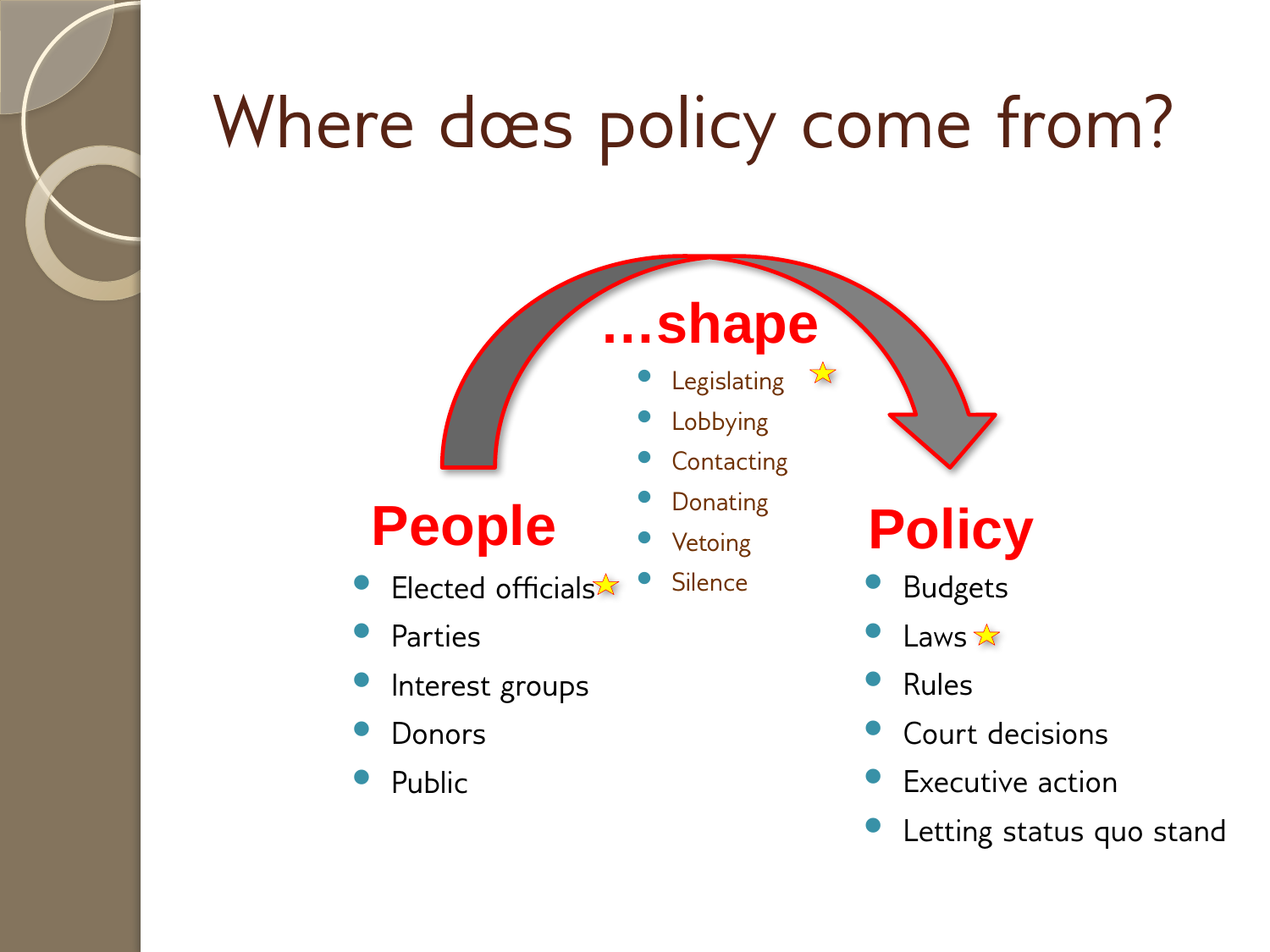

# Where does policy come from?

…shape
Legislating
Lobbying
Contacting
Donating
Vetoing
Silence

People
Policy
Budgets
Laws
Rules
Court decisions
Executive action
Letting status quo stand
Elected officials
Parties
Interest groups
Donors
Public